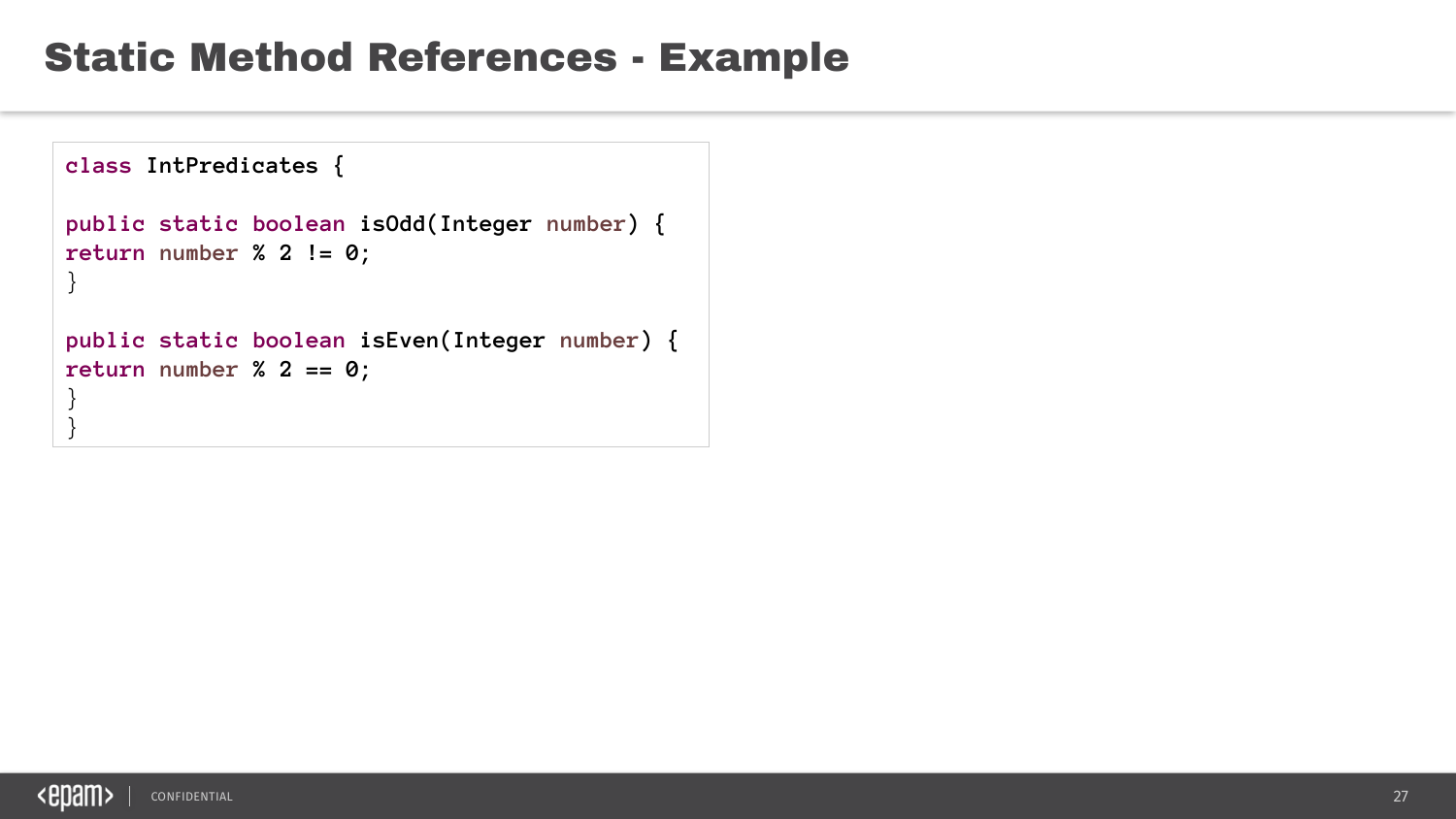

Static Method References - Example
class IntPredicates {

public static boolean isOdd(Integer number) {
return number % 2 != 0;
}

public static boolean isEven(Integer number) {
return number % 2 == 0;
}
}